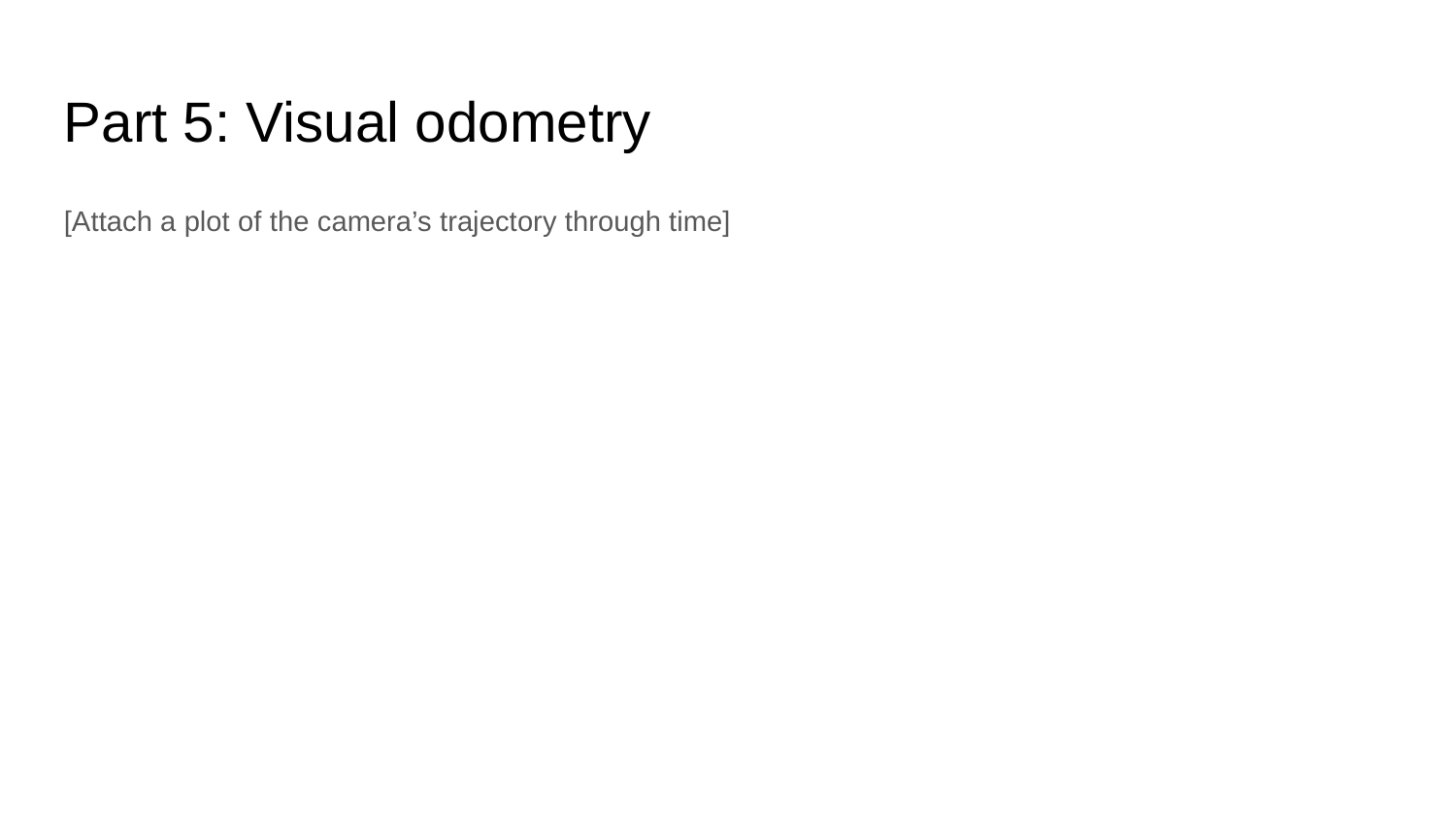

Part 5: Visual odometry

[Attach a plot of the camera’s trajectory through time]